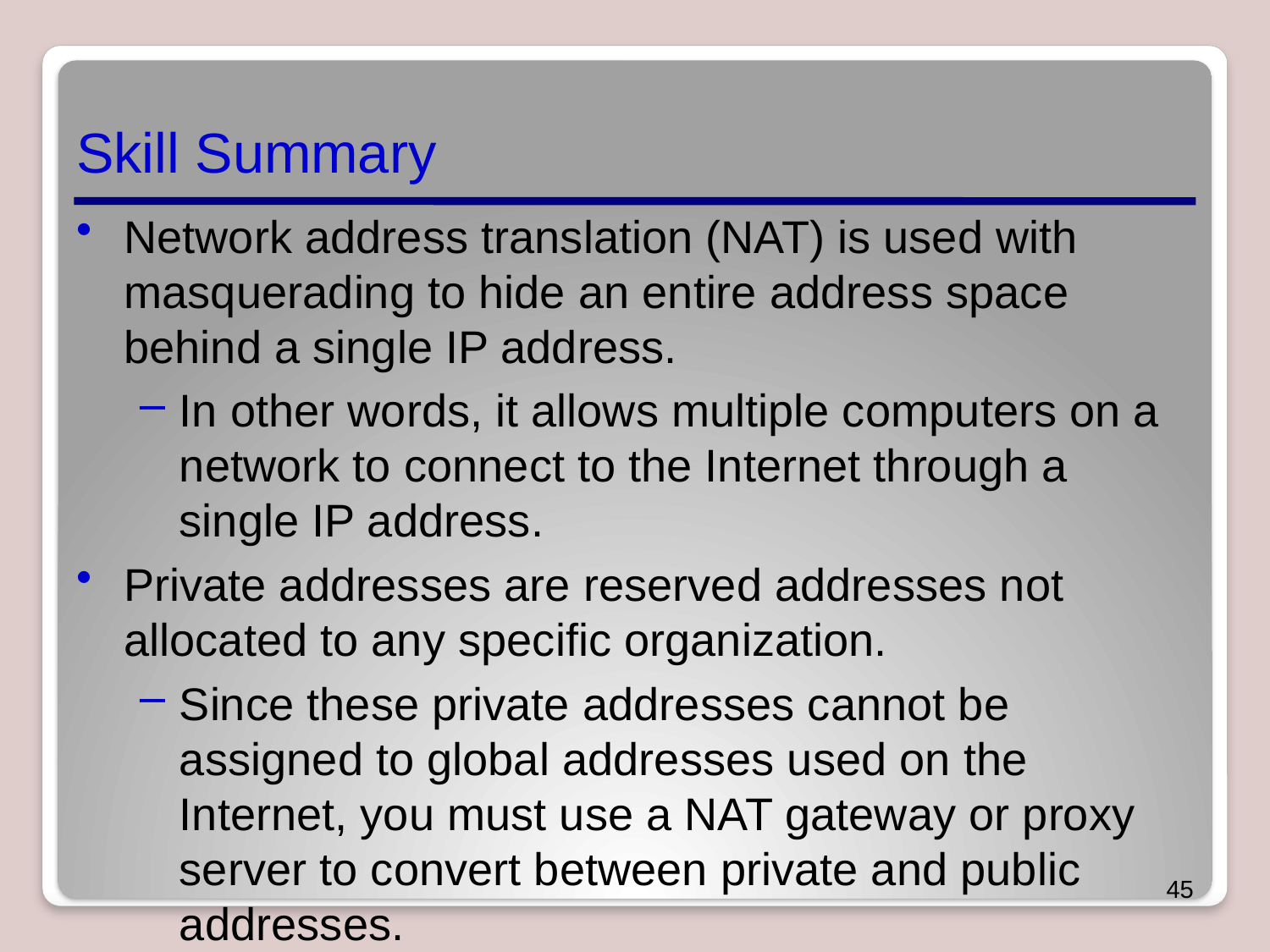

# Skill Summary
Network address translation (NAT) is used with masquerading to hide an entire address space behind a single IP address.
In other words, it allows multiple computers on a network to connect to the Internet through a single IP address.
Private addresses are reserved addresses not allocated to any specific organization.
Since these private addresses cannot be assigned to global addresses used on the Internet, you must use a NAT gateway or proxy server to convert between private and public addresses.

45